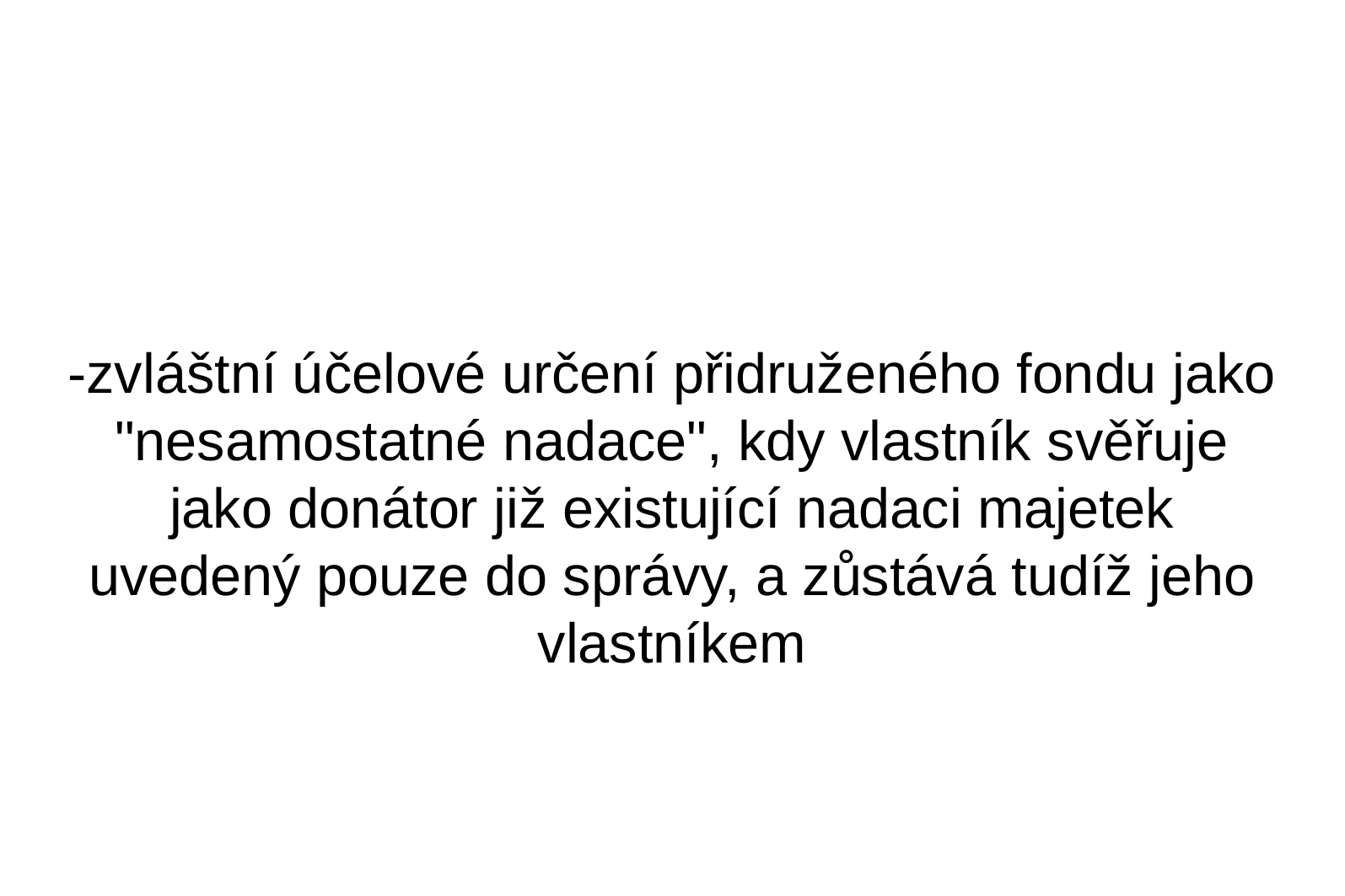

-zvláštní účelové určení přidruženého fondu jako "nesamostatné nadace", kdy vlastník svěřuje jako donátor již existující nadaci majetek uvedený pouze do správy, a zůstává tudíž jeho vlastníkem